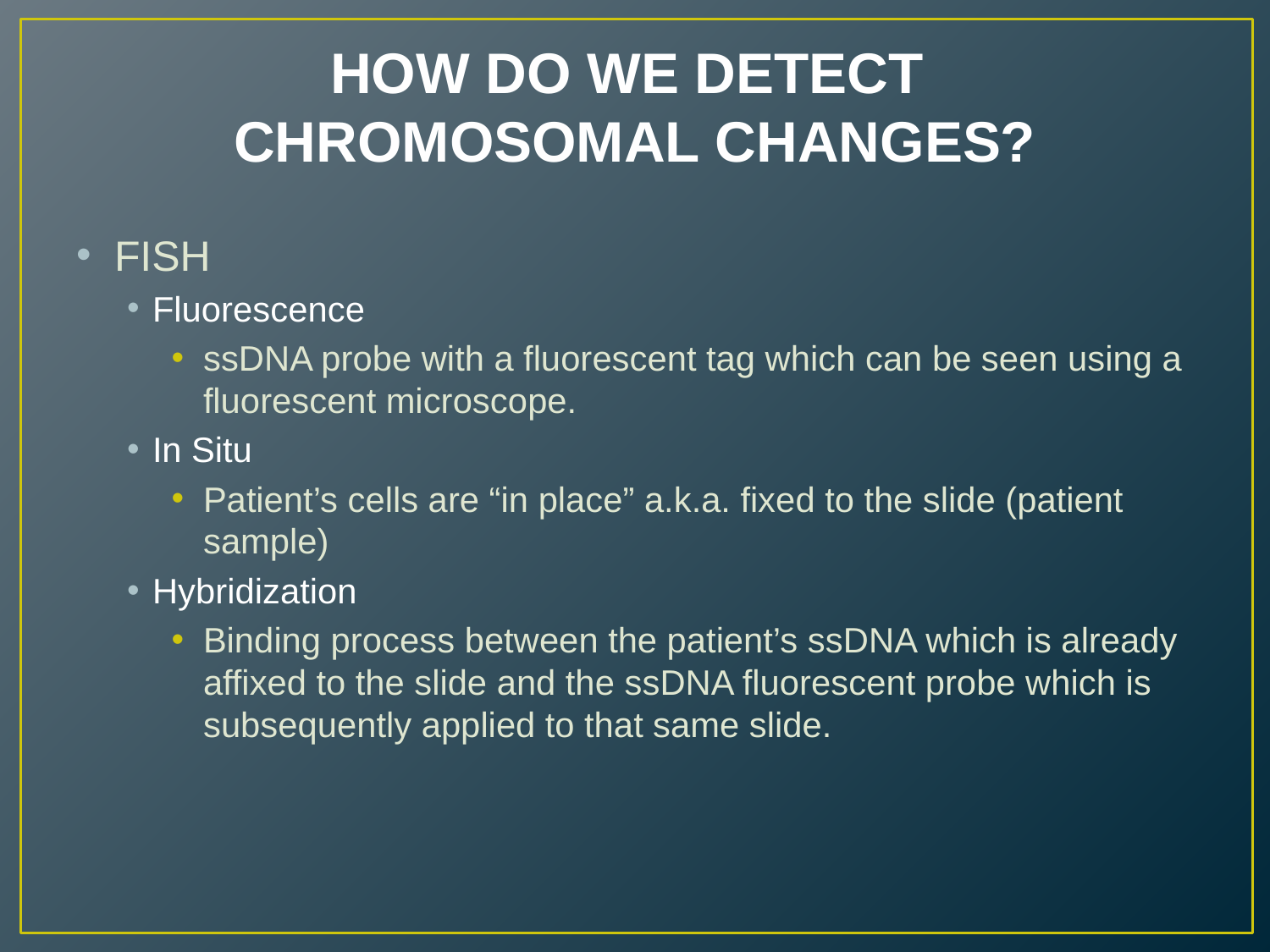

# HOW DO WE DETECT CHROMOSOMAL CHANGES?
FISH
Fluorescence
ssDNA probe with a fluorescent tag which can be seen using a fluorescent microscope.
In Situ
Patient’s cells are “in place” a.k.a. fixed to the slide (patient sample)
Hybridization
Binding process between the patient’s ssDNA which is already affixed to the slide and the ssDNA fluorescent probe which is subsequently applied to that same slide.